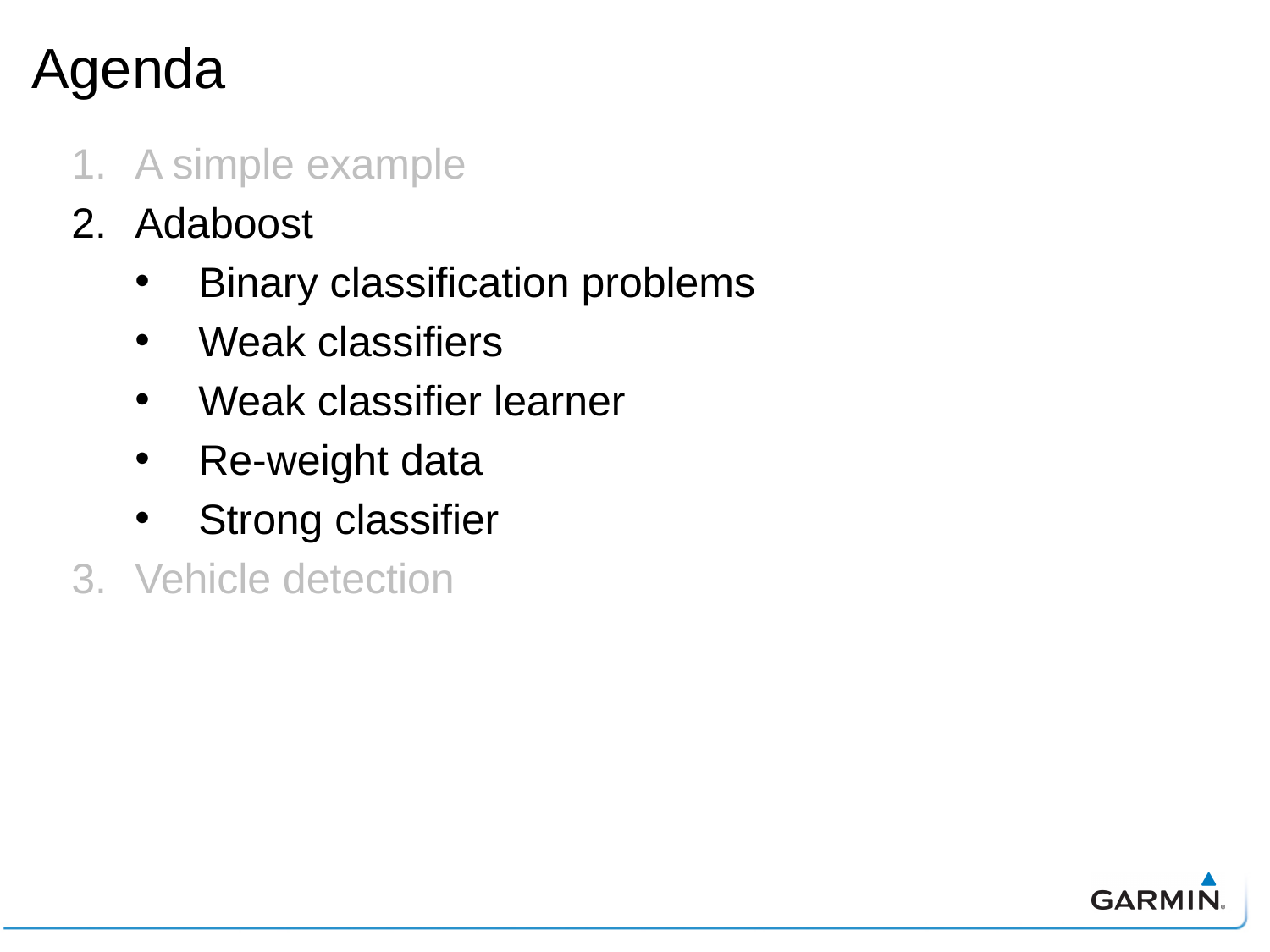

# Agenda
A simple example
Adaboost
Binary classification problems
Weak classifiers
Weak classifier learner
Re-weight data
Strong classifier
Vehicle detection